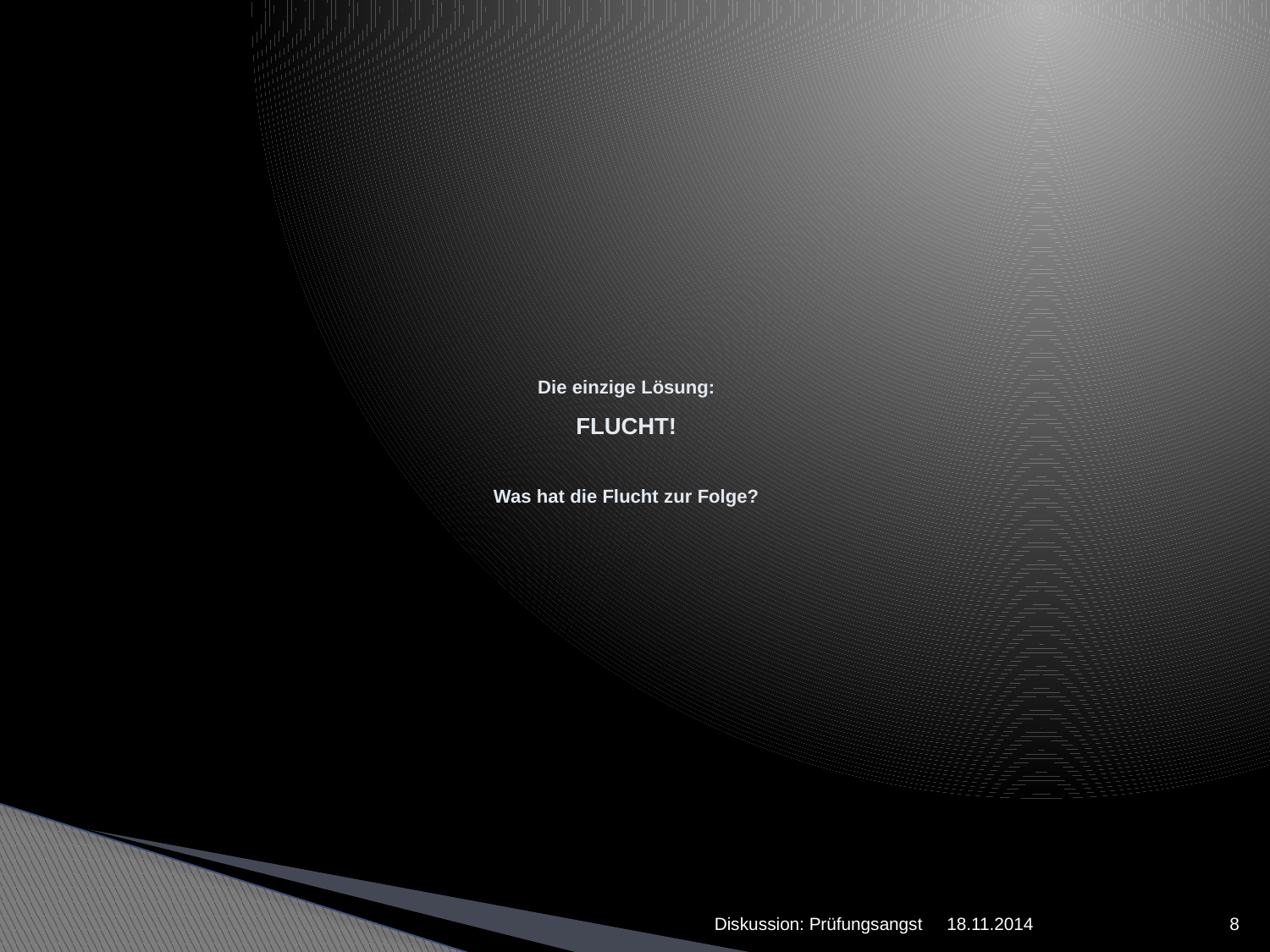

# Die einzige Lösung: FLUCHT! Was hat die Flucht zur Folge?
Diskussion: Prüfungsangst
18.11.2014
8